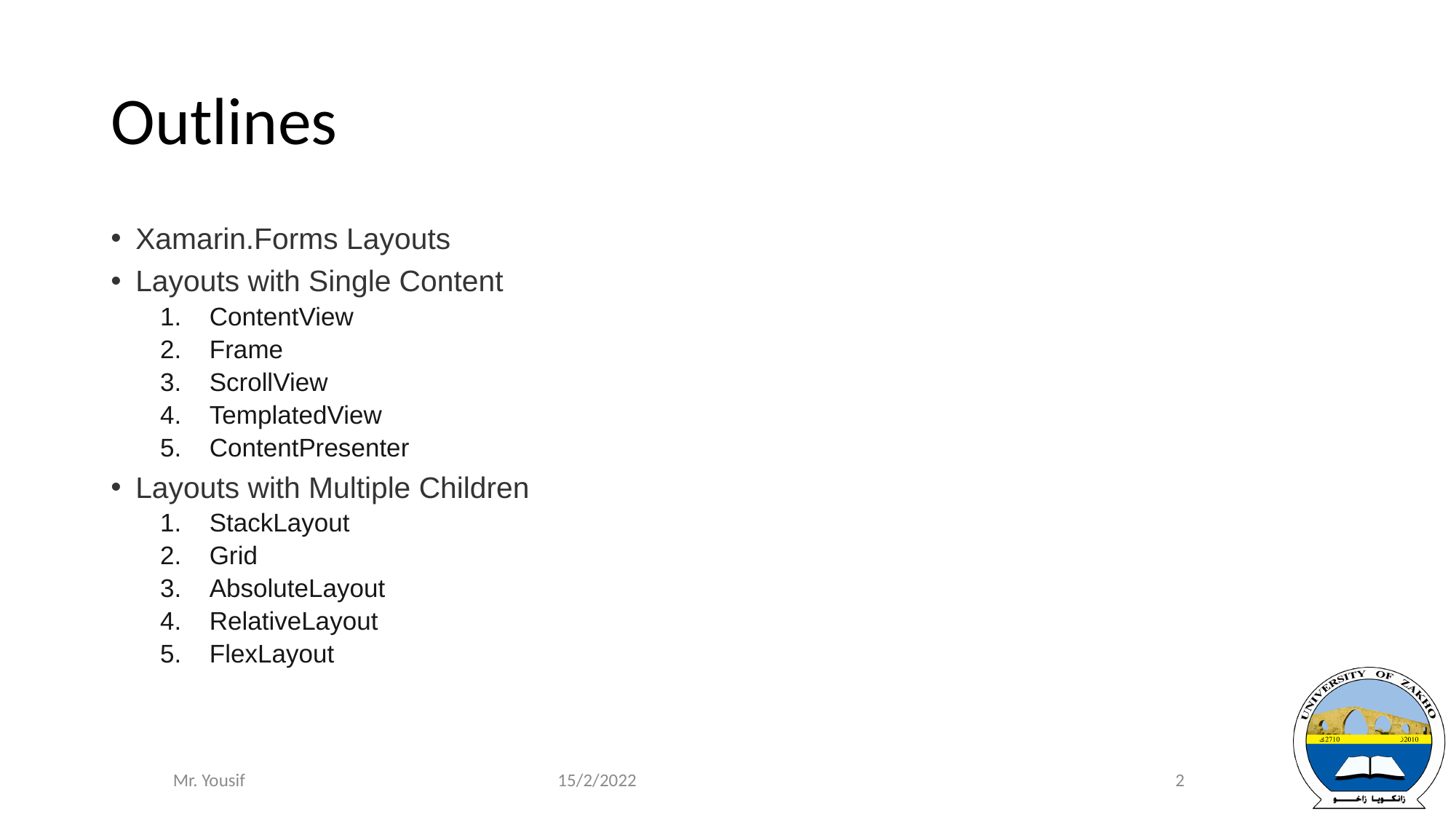

# Outlines
Xamarin.Forms Layouts
Layouts with Single Content
ContentView
Frame
ScrollView
TemplatedView
ContentPresenter
Layouts with Multiple Children
StackLayout
Grid
AbsoluteLayout
RelativeLayout
FlexLayout

15/2/2022
2
Mr. Yousif